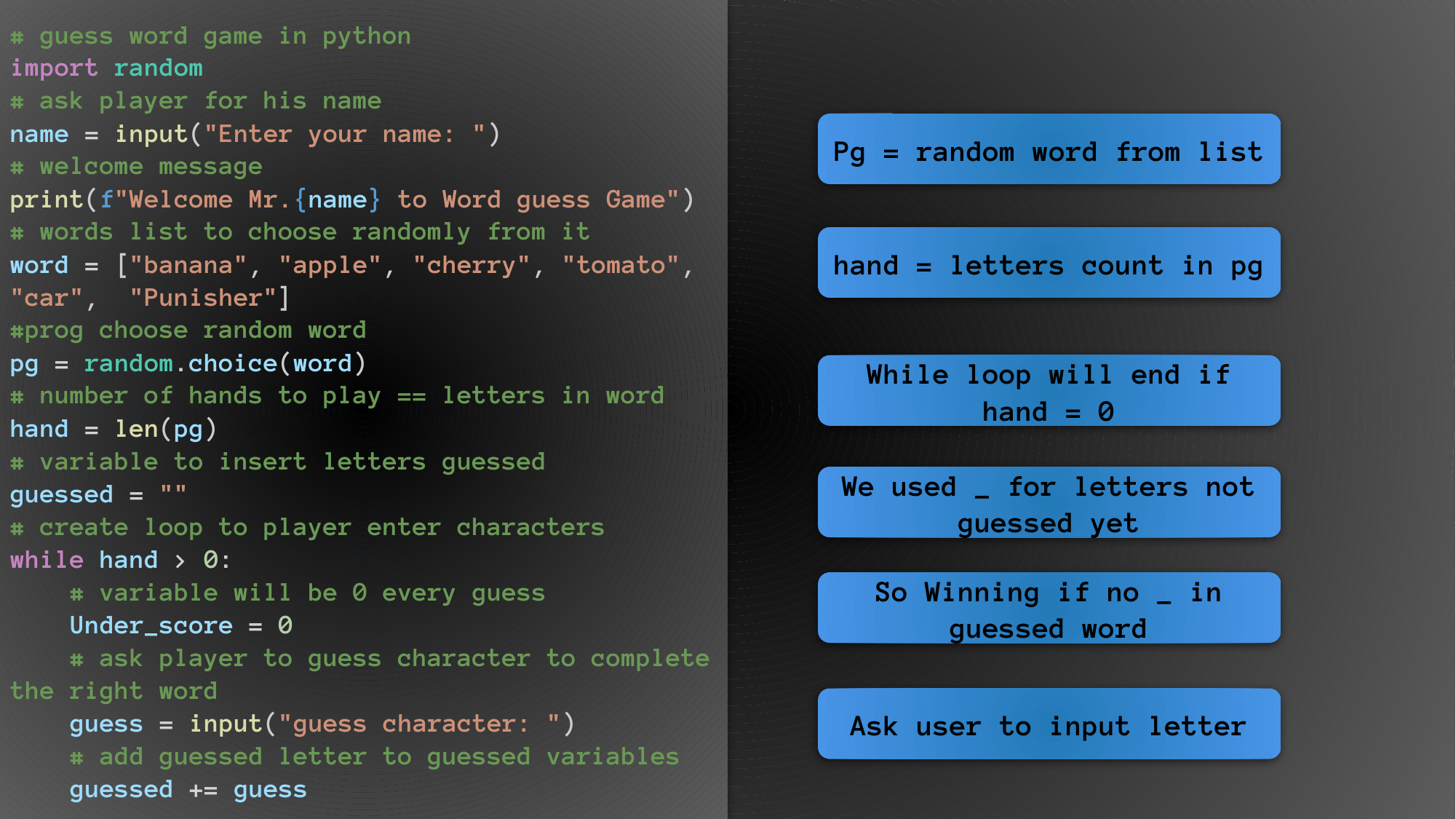

# guess word game in python
import random
# ask player for his name
name = input("Enter your name: ")
# welcome message
print(f"Welcome Mr.{name} to Word guess Game")
# words list to choose randomly from it
word = ["banana", "apple", "cherry", "tomato", "car",  "Punisher"]
#prog choose random word
pg = random.choice(word)
# number of hands to play == letters in word
hand = len(pg)
# variable to insert letters guessed
guessed = ""
# create loop to player enter characters
while hand > 0:
    # variable will be 0 every guess
    Under_score = 0
    # ask player to guess character to complete the right word
    guess = input("guess character: ")
    # add guessed letter to guessed variables
    guessed += guess
Pg = random word from list
banana
hand = letters count in pg
apple
While loop will end if hand = 0
cherry
We used _ for letters not guessed yet
tomato
So Winning if no _ in guessed word
car
Ask user to input letter
Punisher